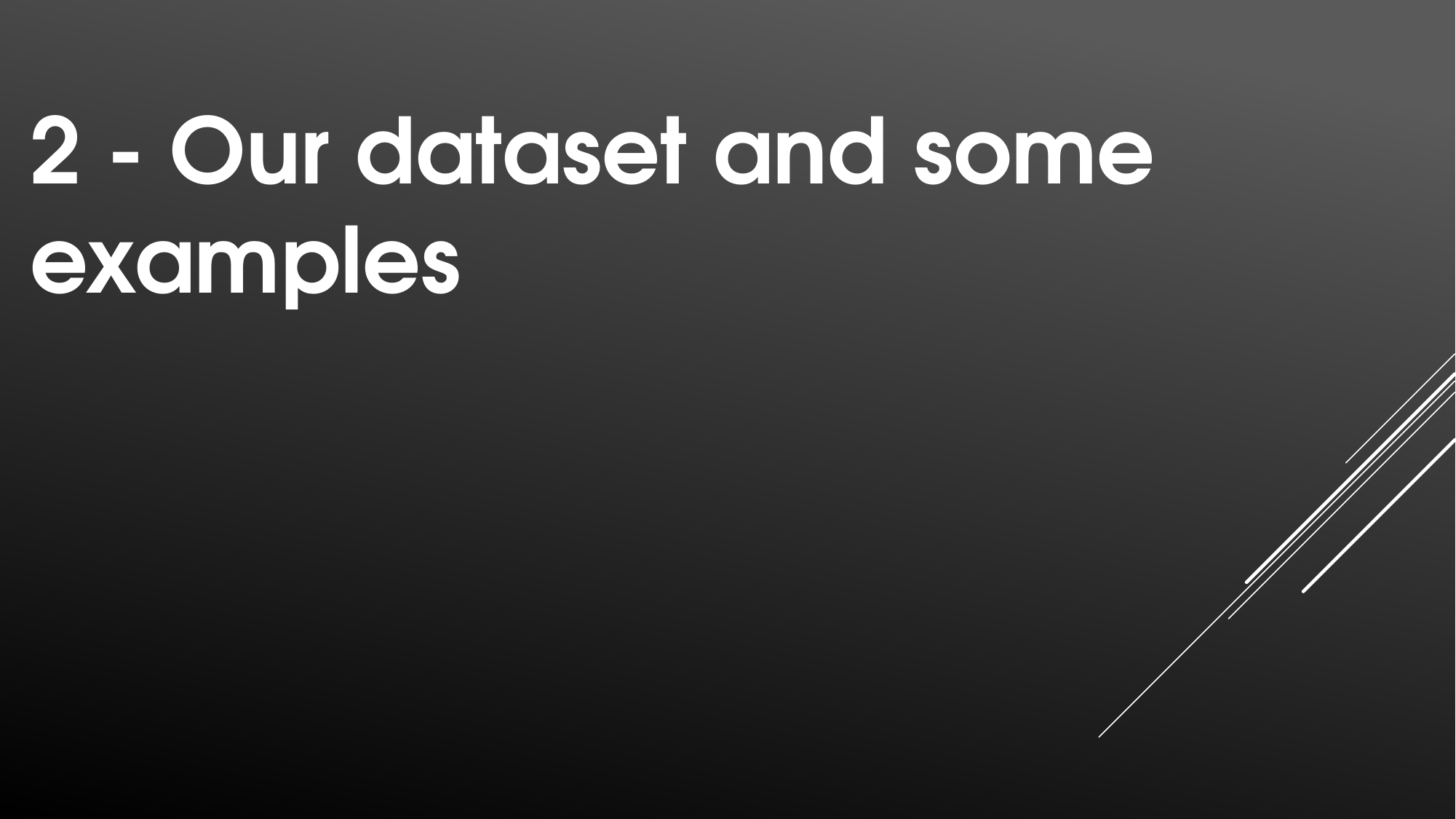

2 - Our dataset and some examples